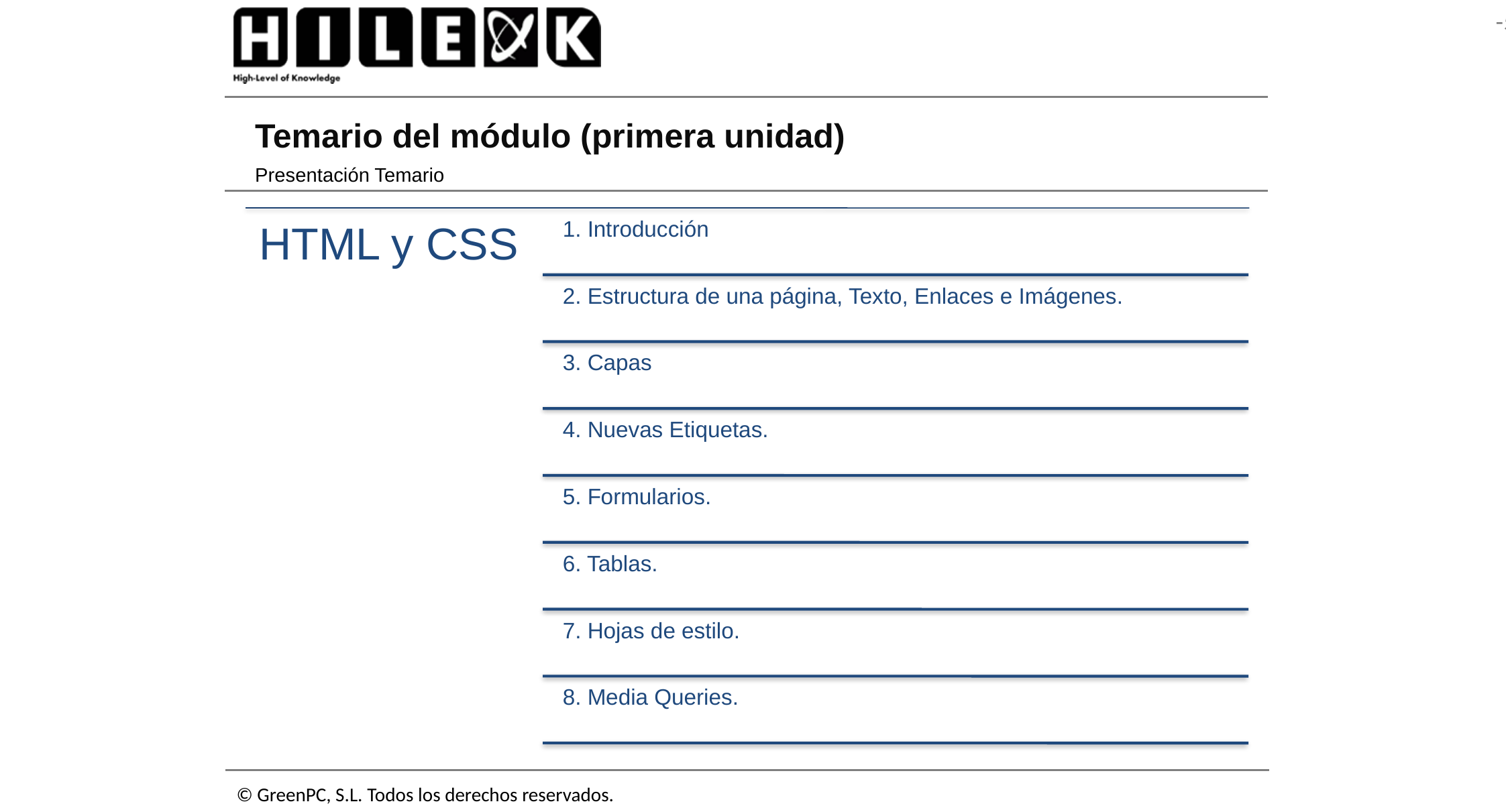

# Temario del módulo (primera unidad)
Presentación Temario
HTML y CSS
1. Introducción
2. Estructura de una página, Texto, Enlaces e Imágenes.
3. Capas
4. Nuevas Etiquetas.
5. Formularios.
6. Tablas.
7. Hojas de estilo.
8. Media Queries.